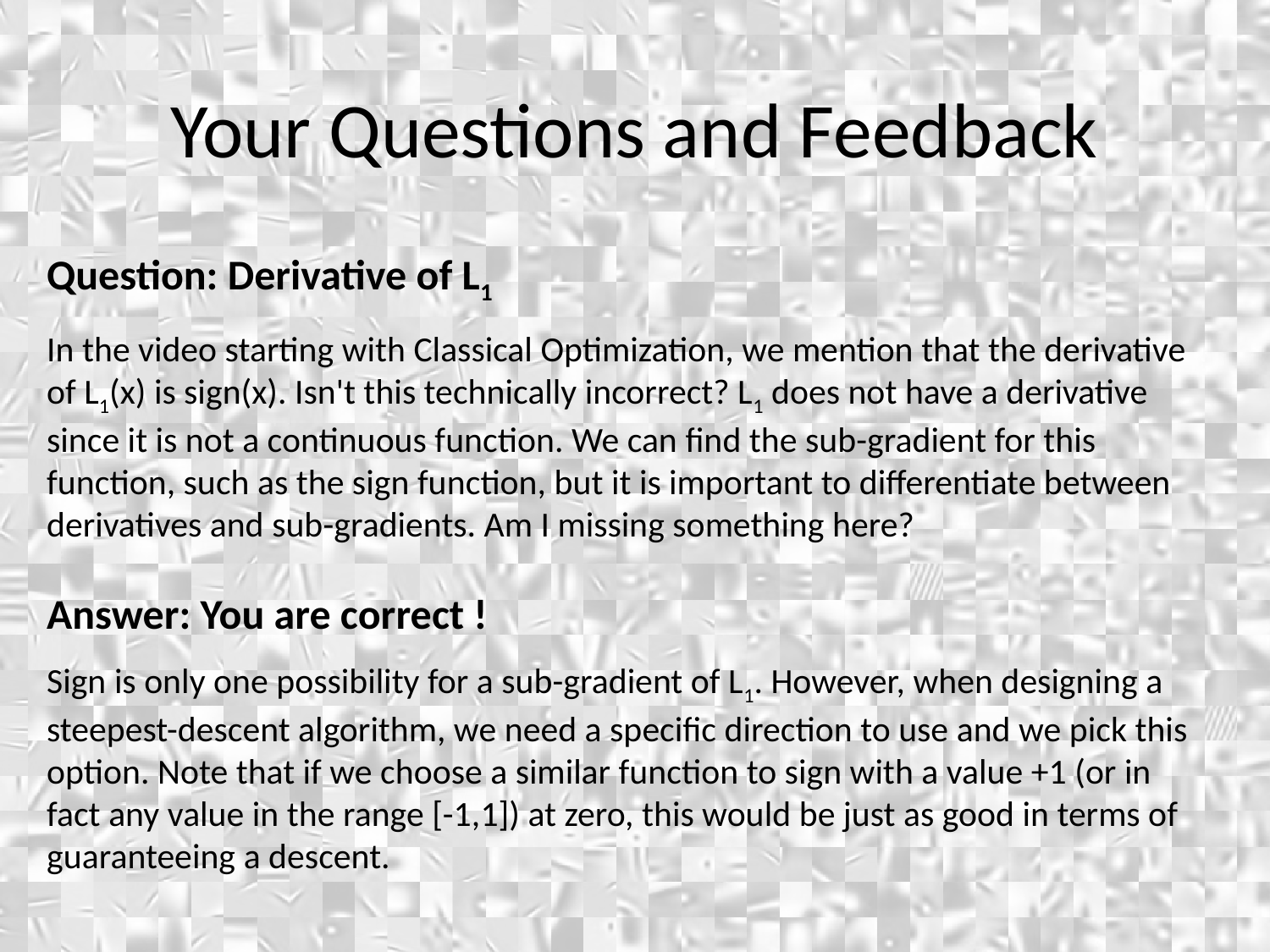

Your Questions and Feedback
Question: Derivative of L1

In the video starting with Classical Optimization, we mention that the derivative of L1(x) is sign(x). Isn't this technically incorrect? L1 does not have a derivative since it is not a continuous function. We can find the sub-gradient for this function, such as the sign function, but it is important to differentiate between derivatives and sub-gradients. Am I missing something here?

Answer: You are correct !

Sign is only one possibility for a sub-gradient of L1. However, when designing a steepest-descent algorithm, we need a specific direction to use and we pick this option. Note that if we choose a similar function to sign with a value +1 (or in fact any value in the range [-1,1]) at zero, this would be just as good in terms of guaranteeing a descent.